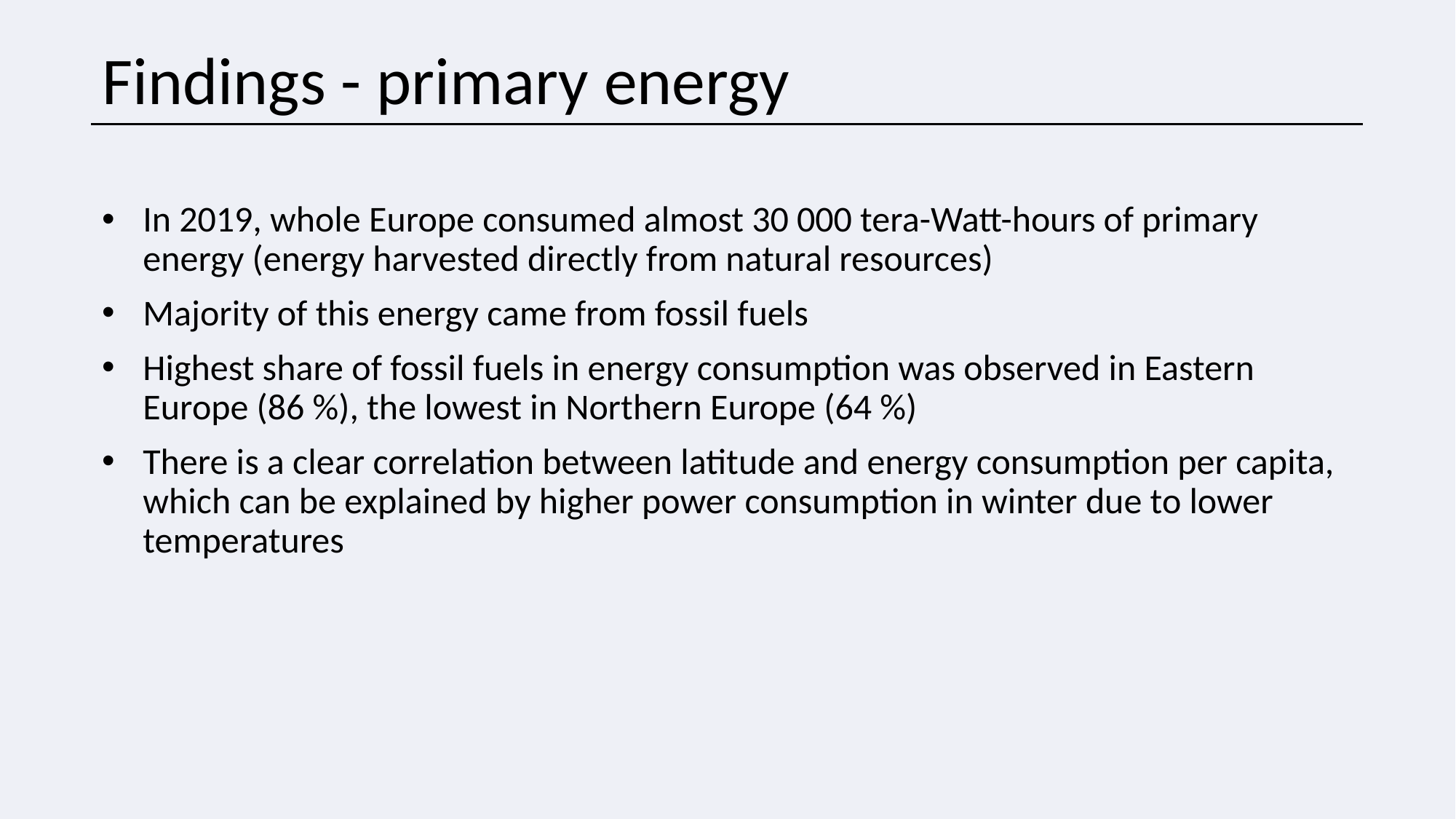

# Findings - primary energy
In 2019, whole Europe consumed almost 30 000 tera-Watt-hours of primary energy (energy harvested directly from natural resources)
Majority of this energy came from fossil fuels
Highest share of fossil fuels in energy consumption was observed in Eastern Europe (86 %), the lowest in Northern Europe (64 %)
There is a clear correlation between latitude and energy consumption per capita, which can be explained by higher power consumption in winter due to lower temperatures